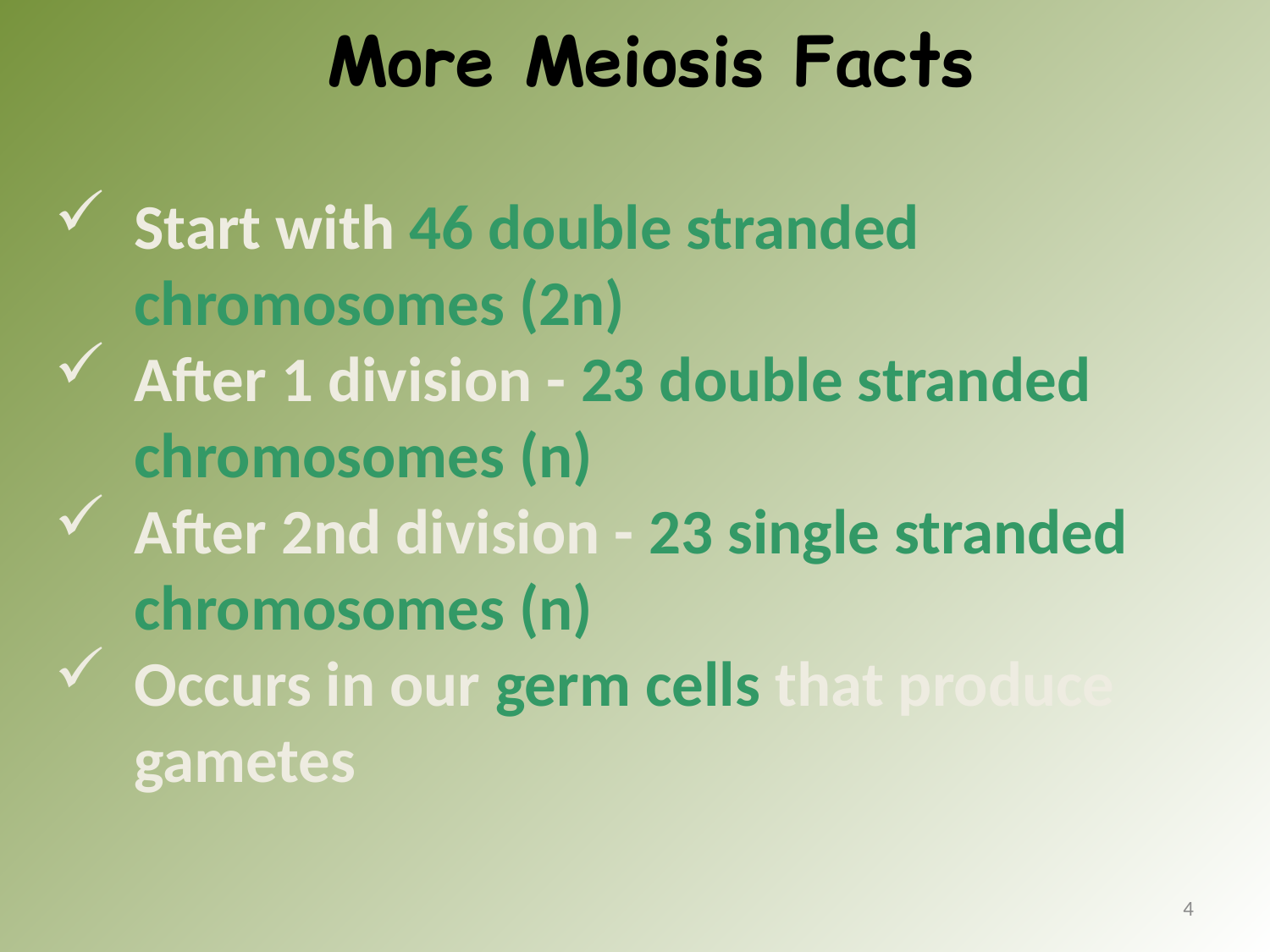

# More Meiosis Facts
Start with 46 double stranded chromosomes (2n)
After 1 division - 23 double stranded chromosomes (n)
After 2nd division - 23 single stranded chromosomes (n)
Occurs in our germ cells that produce gametes
4